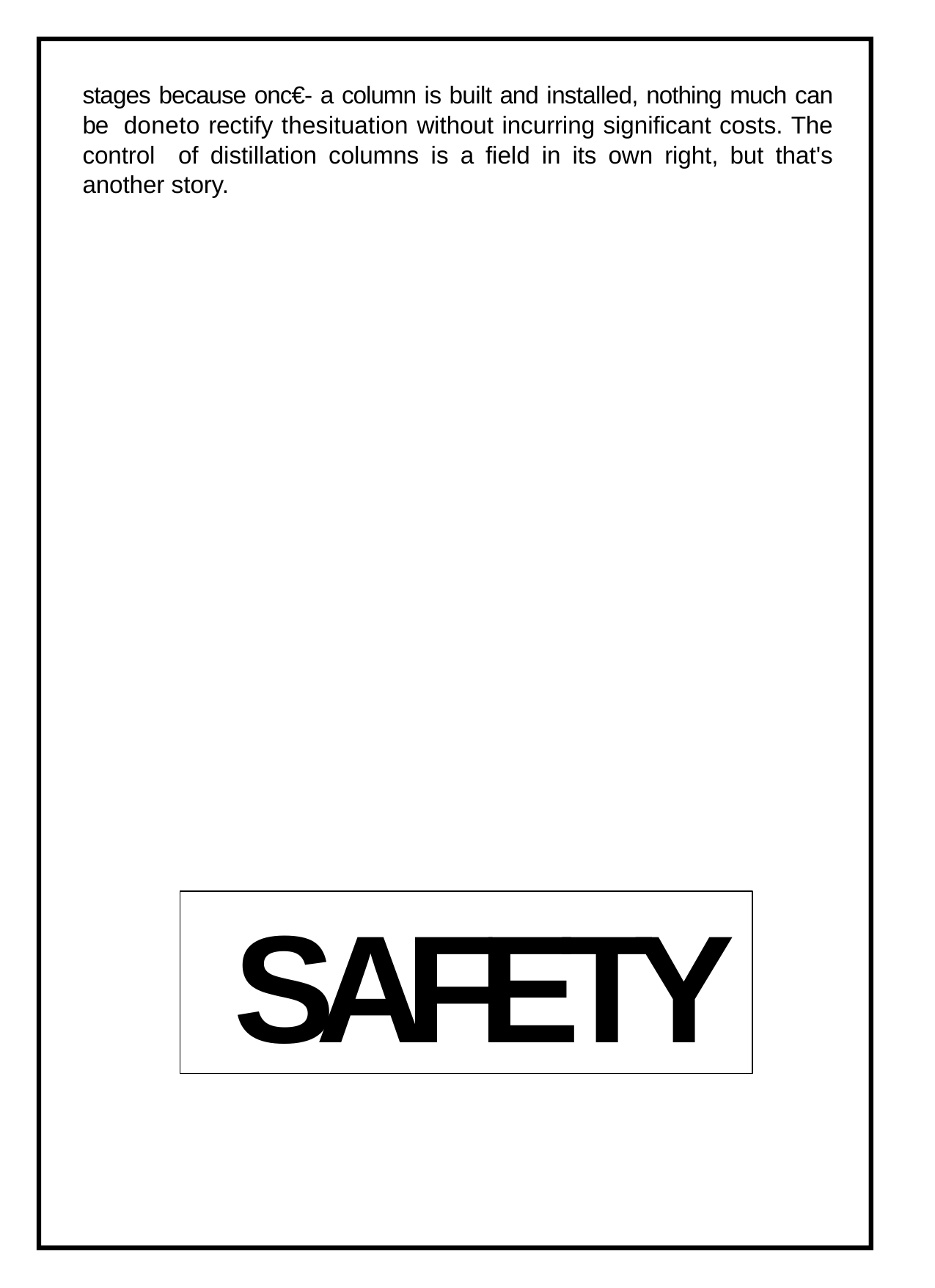

stages because onc€- a column is built and installed, nothing much can be  doneto rectify thesituation without incurring significant costs. The control  of distillation columns is a field in its own right, but that's another story.
SAFETY